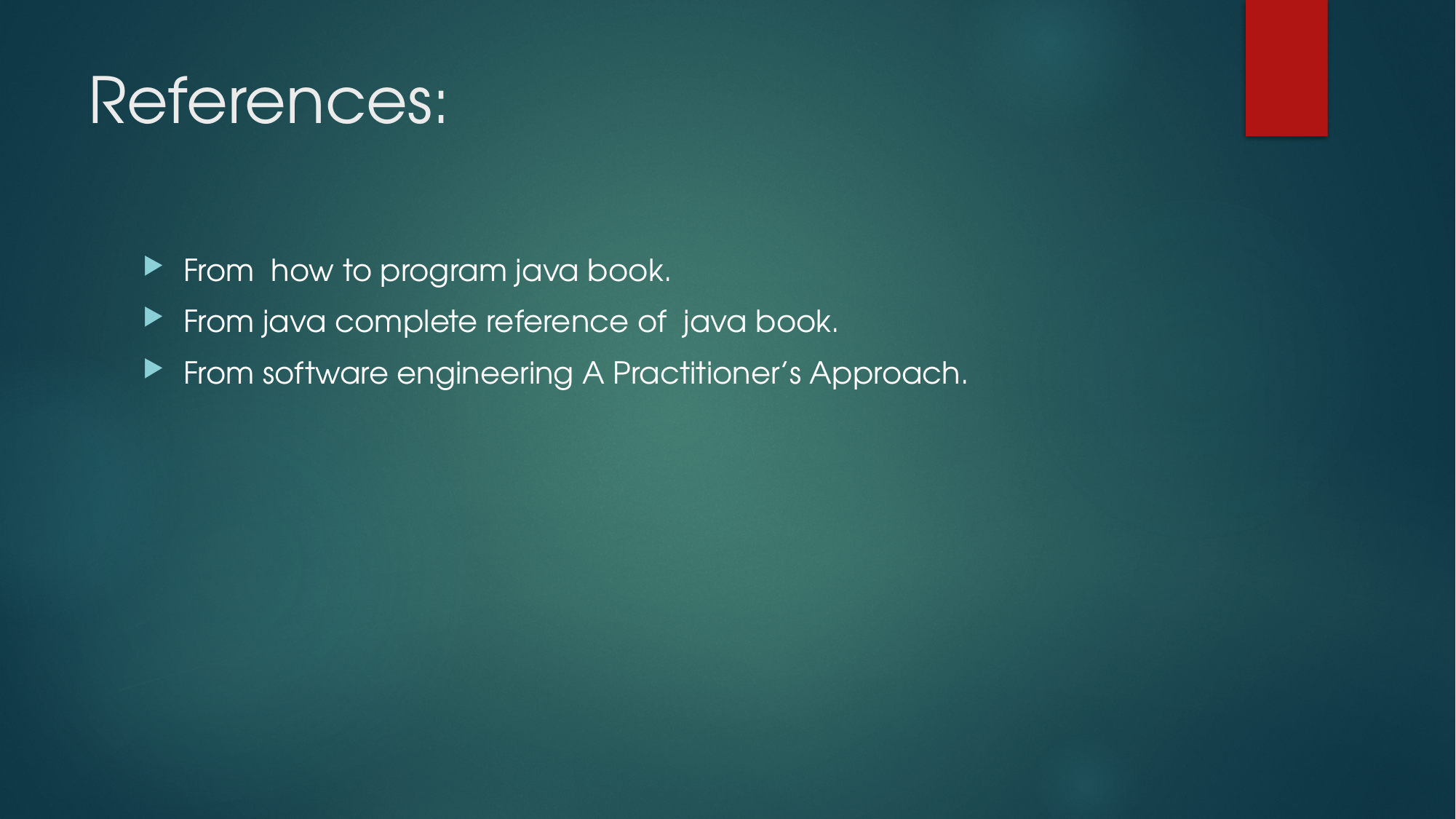

# References:
From  how to program java book.
From java complete reference of  java book.
From software engineering A Practitioner’s Approach.